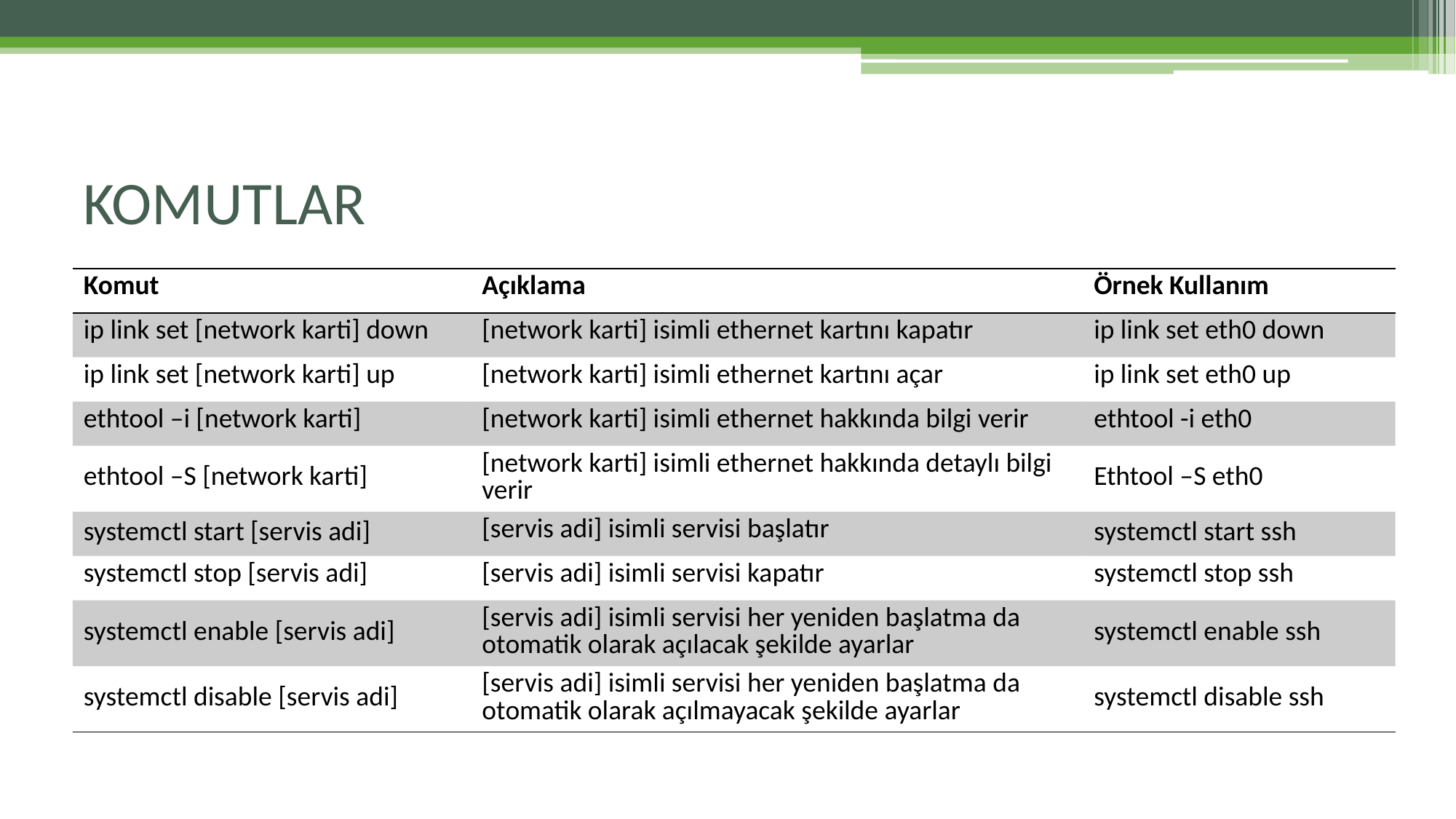

# KOMUTLAR
| Komut | Açıklama | Örnek Kullanım |
| --- | --- | --- |
| ip link set [network karti] down | [network karti] isimli ethernet kartını kapatır | ip link set eth0 down |
| ip link set [network karti] up | [network karti] isimli ethernet kartını açar | ip link set eth0 up |
| ethtool –i [network karti] | [network karti] isimli ethernet hakkında bilgi verir | ethtool -i eth0 |
| ethtool –S [network karti] | [network karti] isimli ethernet hakkında detaylı bilgi verir | Ethtool –S eth0 |
| systemctl start [servis adi] | [servis adi] isimli servisi başlatır | systemctl start ssh |
| systemctl stop [servis adi] | [servis adi] isimli servisi kapatır | systemctl stop ssh |
| systemctl enable [servis adi] | [servis adi] isimli servisi her yeniden başlatma da otomatik olarak açılacak şekilde ayarlar | systemctl enable ssh |
| systemctl disable [servis adi] | [servis adi] isimli servisi her yeniden başlatma da otomatik olarak açılmayacak şekilde ayarlar | systemctl disable ssh |